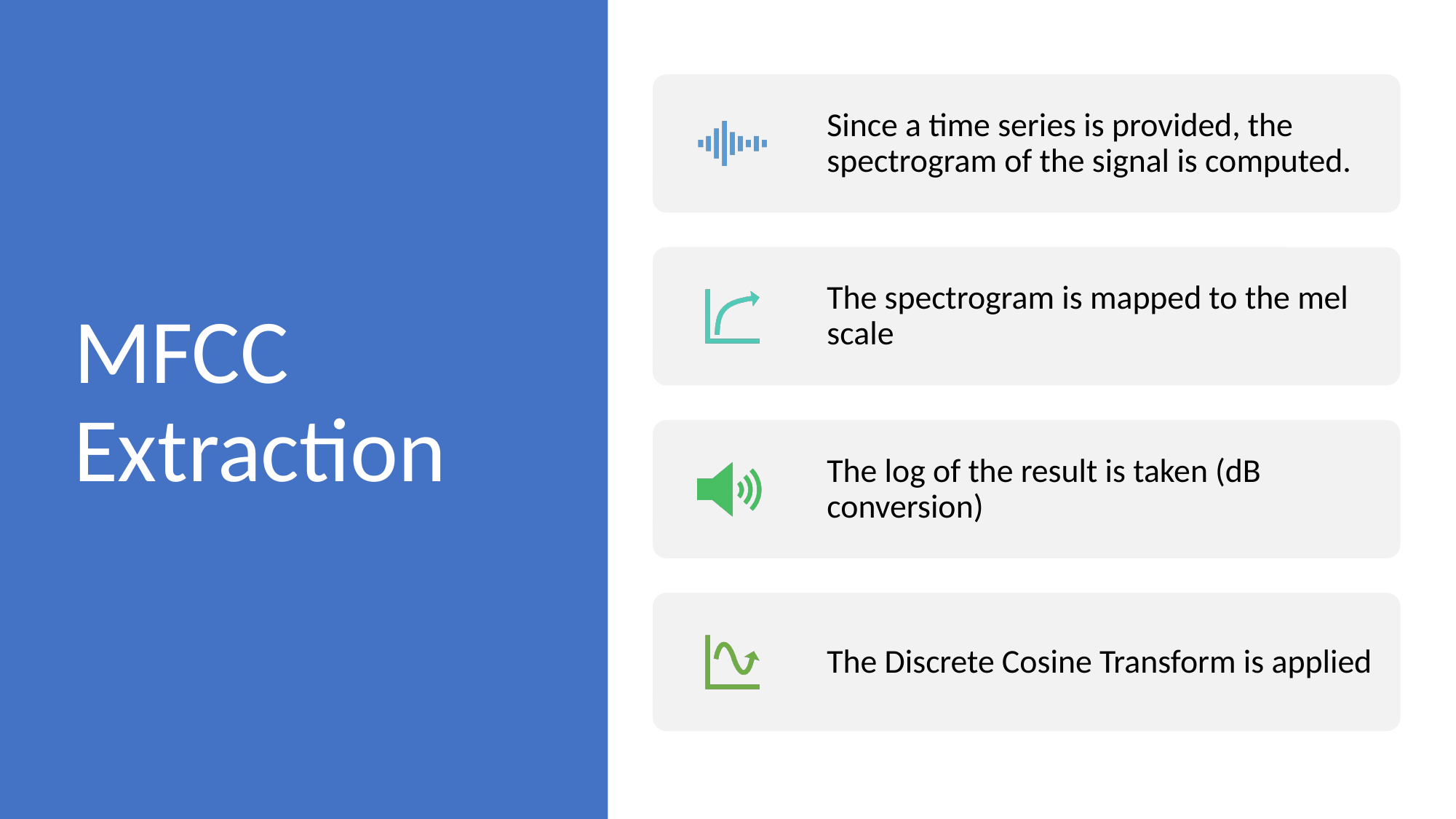

# MFCC Extraction
Since a time series is provided, the spectrogram of the signal is computed.
The spectrogram is mapped to the mel scale
The log of the result is taken (dB conversion)
The Discrete Cosine Transform is applied